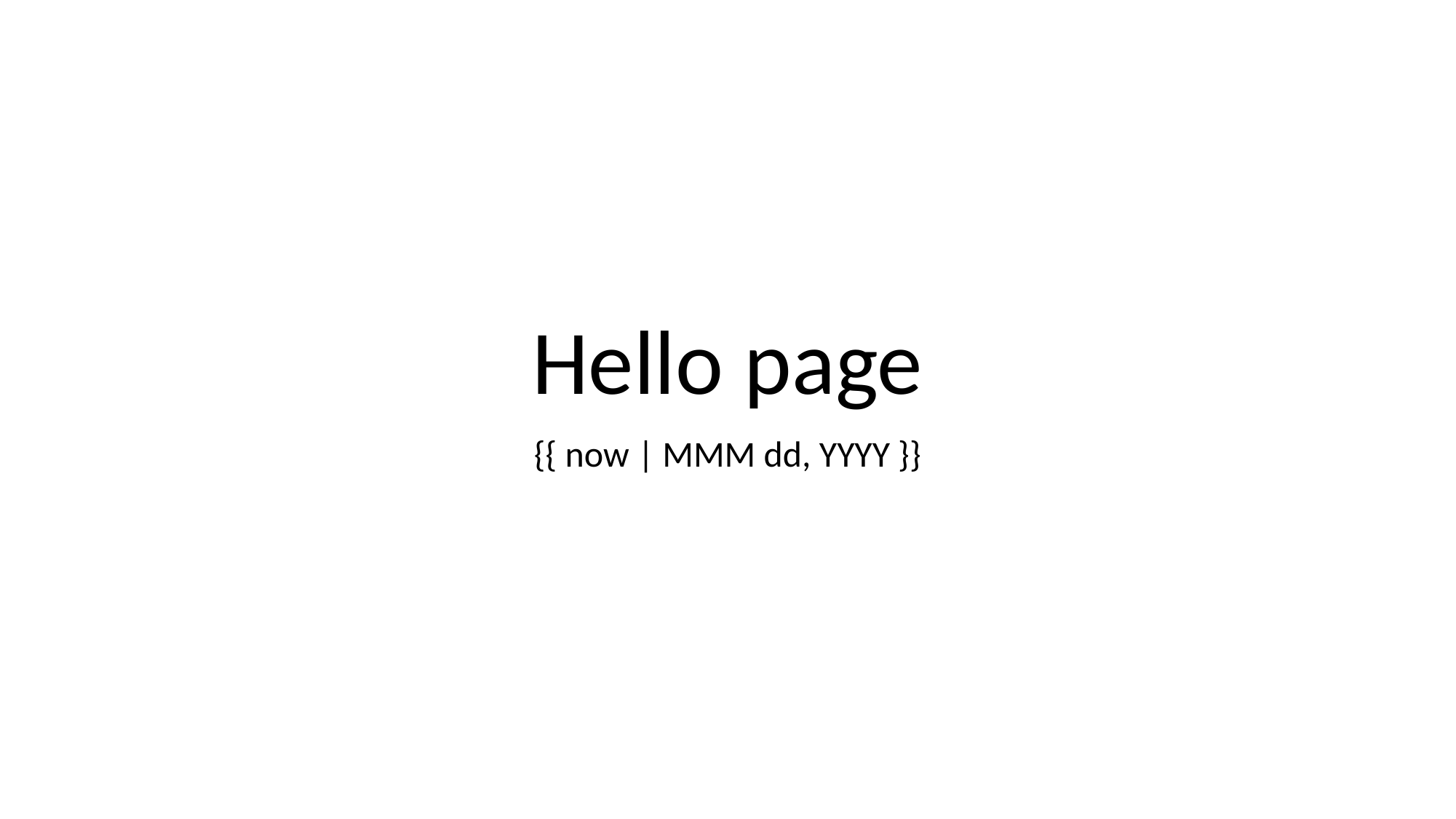

# Hello page
{{ now | MMM dd, YYYY }}